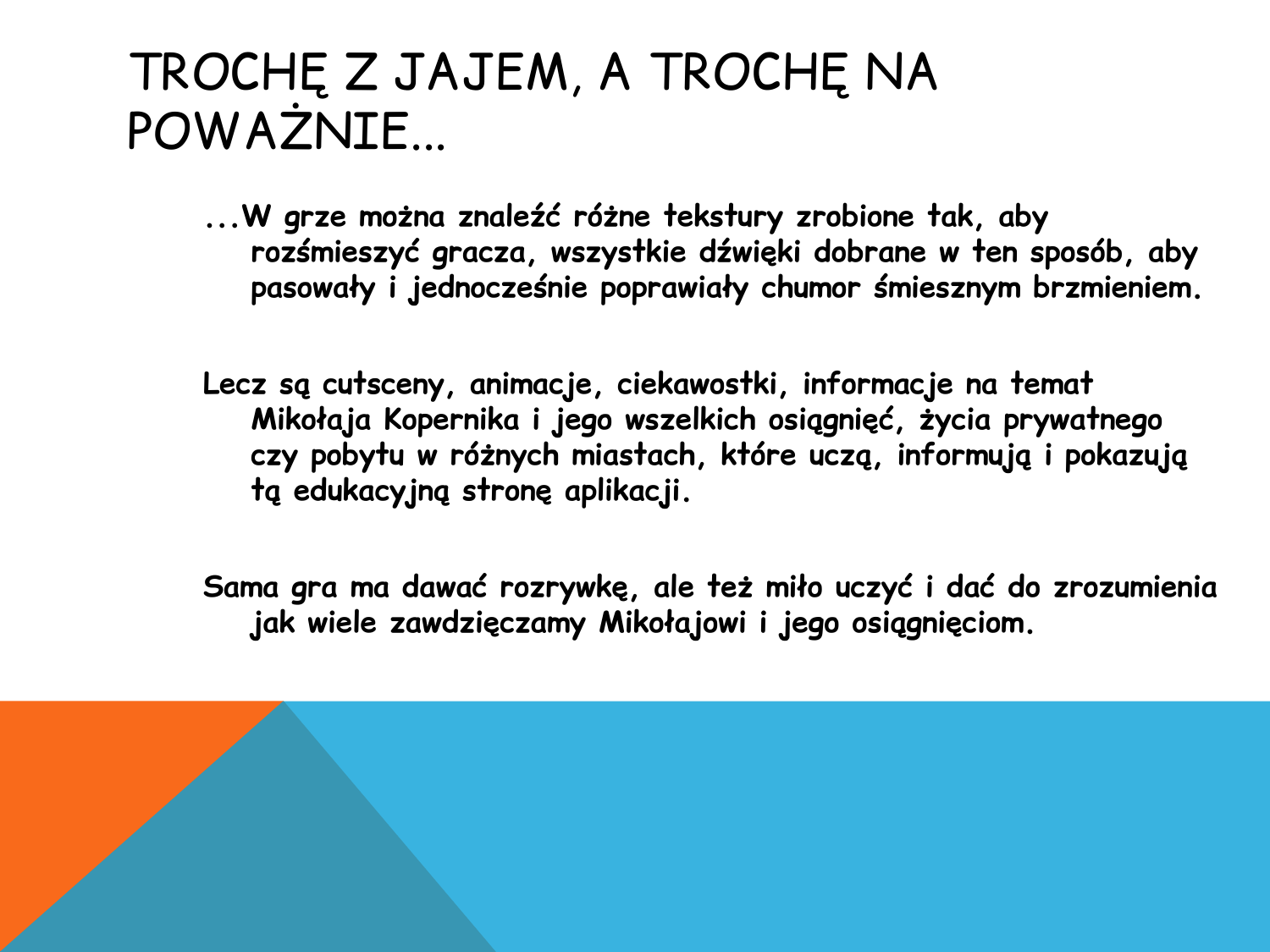

# Trochę z jajem, a trochę na poważnie...
...W grze można znaleźć różne tekstury zrobione tak, aby rozśmieszyć gracza, wszystkie dźwięki dobrane w ten sposób, aby pasowały i jednocześnie poprawiały chumor śmiesznym brzmieniem.

Lecz są cutsceny, animacje, ciekawostki, informacje na temat Mikołaja Kopernika i jego wszelkich osiągnięć, życia prywatnego czy pobytu w różnych miastach, które uczą, informują i pokazują tą edukacyjną stronę aplikacji.

Sama gra ma dawać rozrywkę, ale też miło uczyć i dać do zrozumienia jak wiele zawdzięczamy Mikołajowi i jego osiągnięciom.